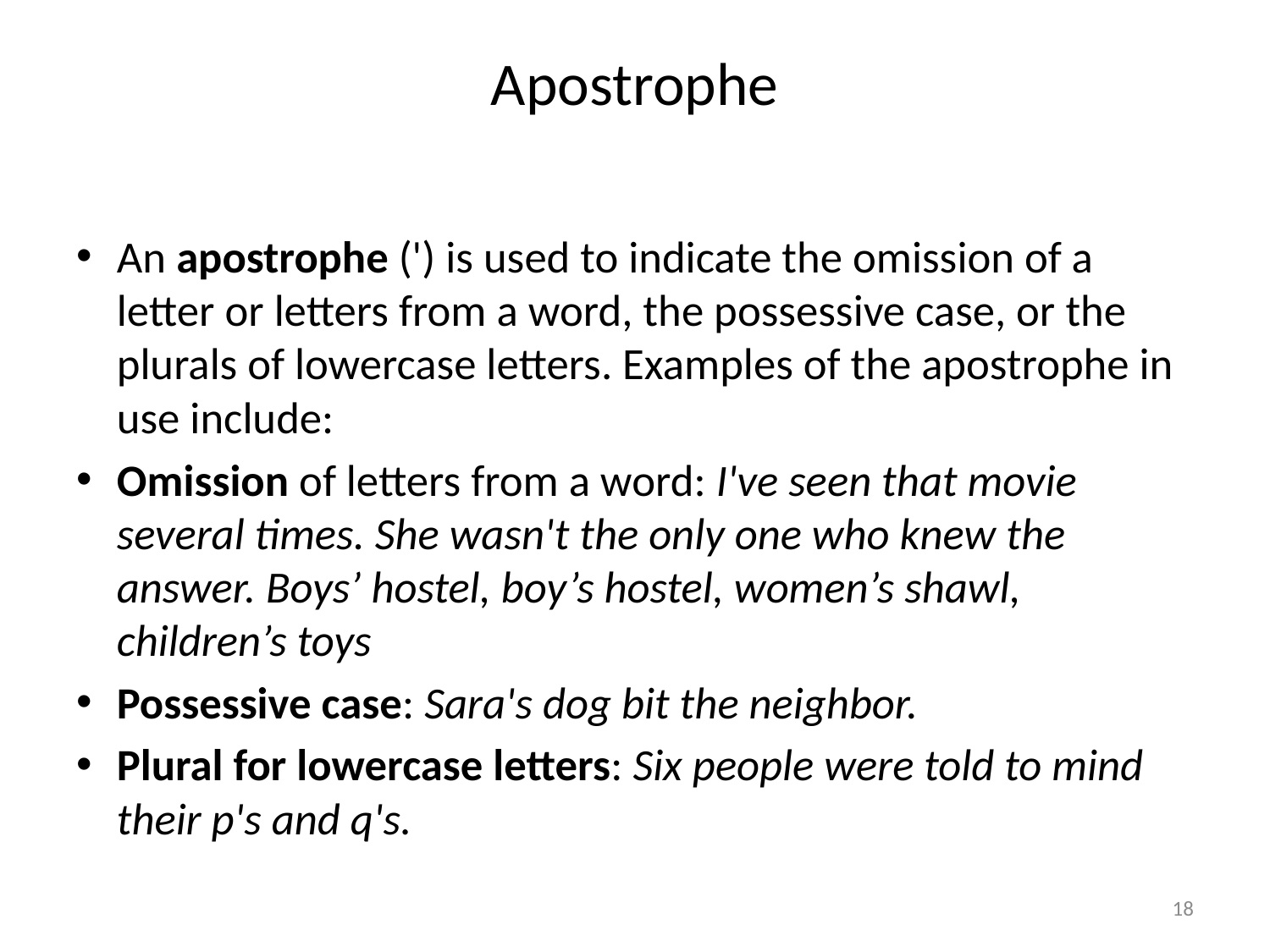

# Apostrophe
An apostrophe (') is used to indicate the omission of a letter or letters from a word, the possessive case, or the plurals of lowercase letters. Examples of the apostrophe in use include:
Omission of letters from a word: I've seen that movie several times. She wasn't the only one who knew the answer. Boys’ hostel, boy’s hostel, women’s shawl, children’s toys
Possessive case: Sara's dog bit the neighbor.
Plural for lowercase letters: Six people were told to mind their p's and q's.

18